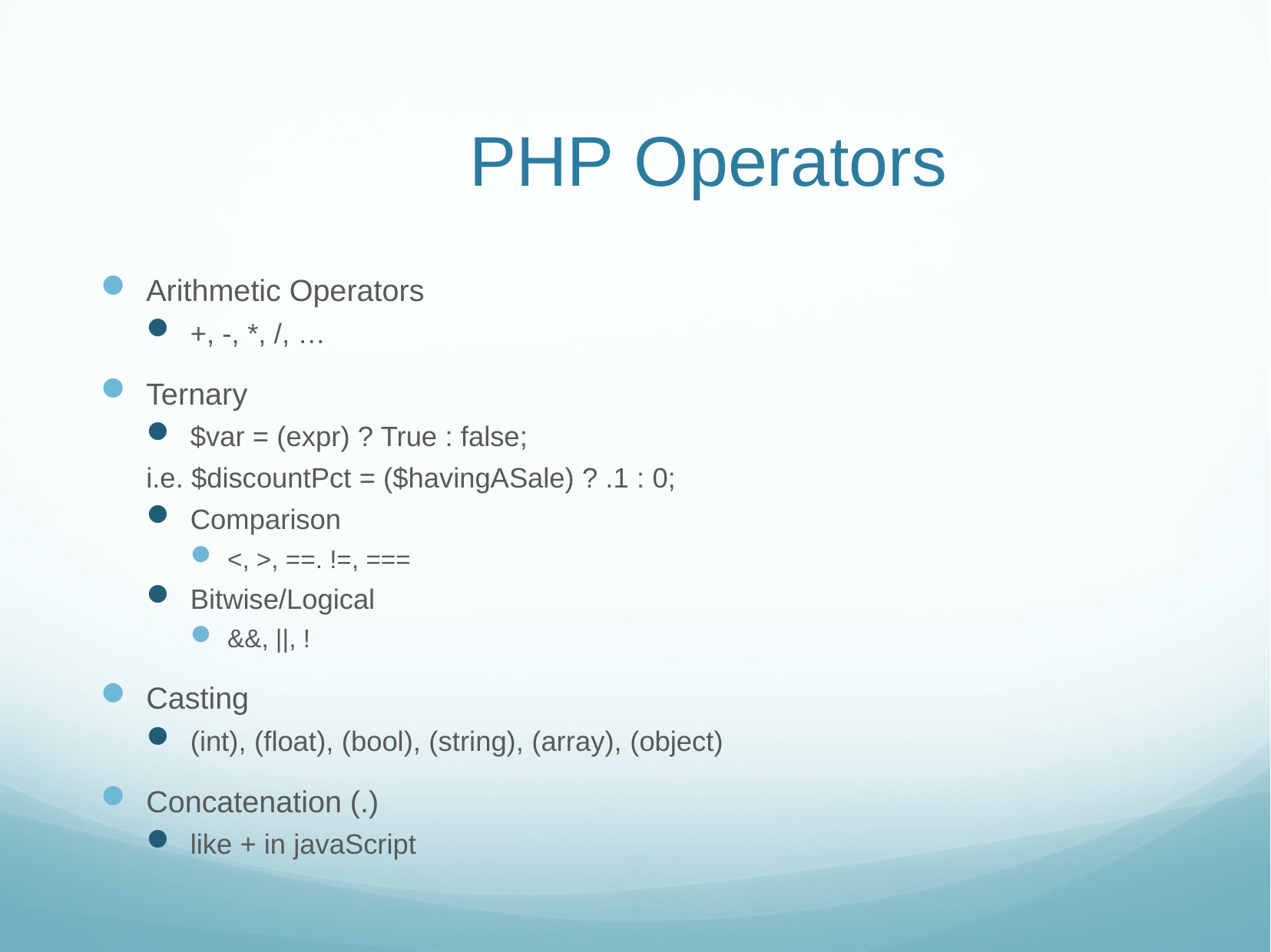

# PHP Operators
Arithmetic Operators
+, -, *, /, …
Ternary
$var = (expr) ? True : false;
	i.e. $discountPct = ($havingASale) ? .1 : 0;
Comparison
<, >, ==. !=, ===
Bitwise/Logical
&&, ||, !
Casting
(int), (float), (bool), (string), (array), (object)
Concatenation (.)
like + in javaScript